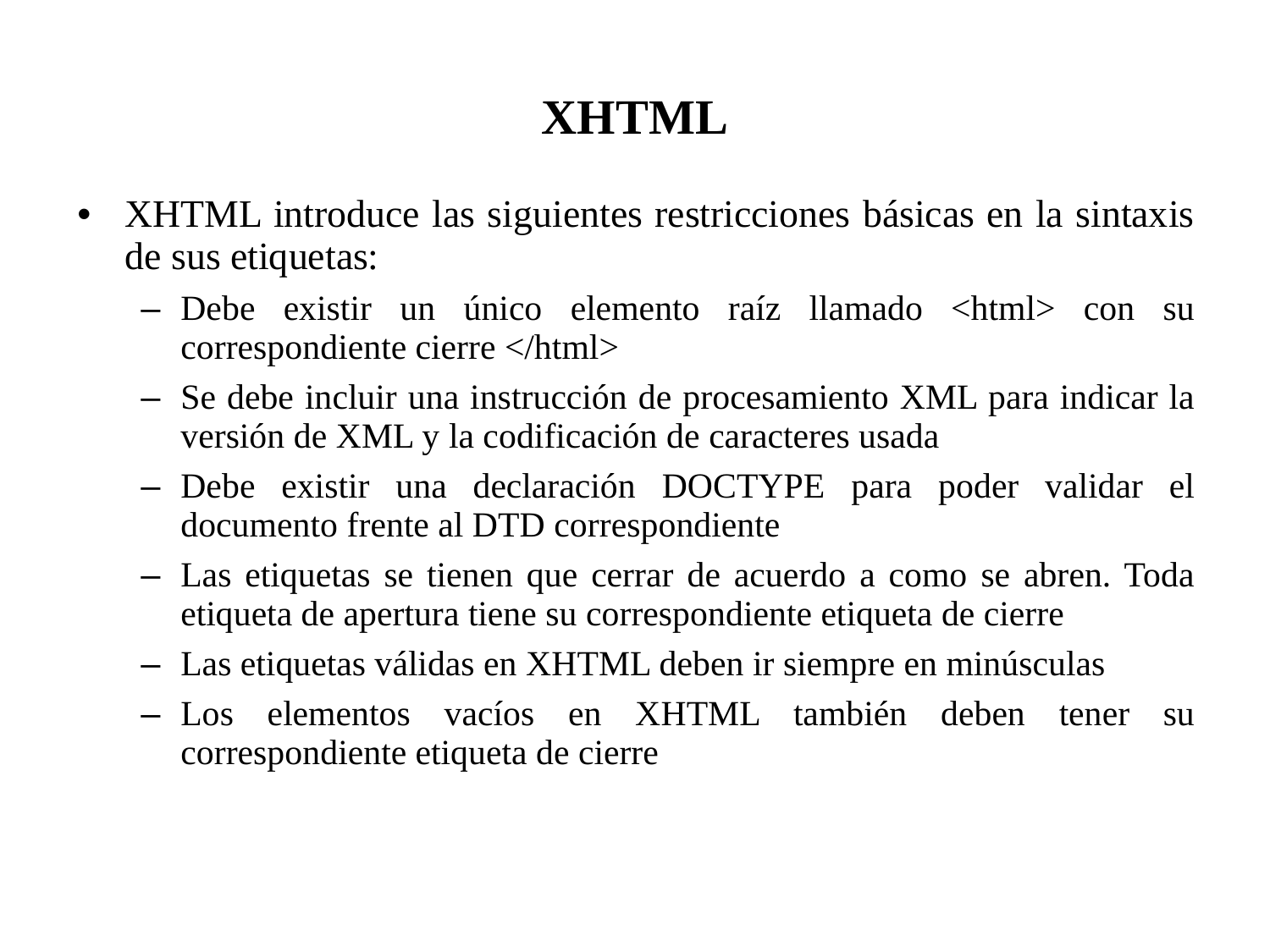

XHTML
XHTML introduce las siguientes restricciones básicas en la sintaxis de sus etiquetas:
Debe existir un único elemento raíz llamado <html> con su correspondiente cierre </html>
Se debe incluir una instrucción de procesamiento XML para indicar la versión de XML y la codificación de caracteres usada
Debe existir una declaración DOCTYPE para poder validar el documento frente al DTD correspondiente
Las etiquetas se tienen que cerrar de acuerdo a como se abren. Toda etiqueta de apertura tiene su correspondiente etiqueta de cierre
Las etiquetas válidas en XHTML deben ir siempre en minúsculas
Los elementos vacíos en XHTML también deben tener su correspondiente etiqueta de cierre